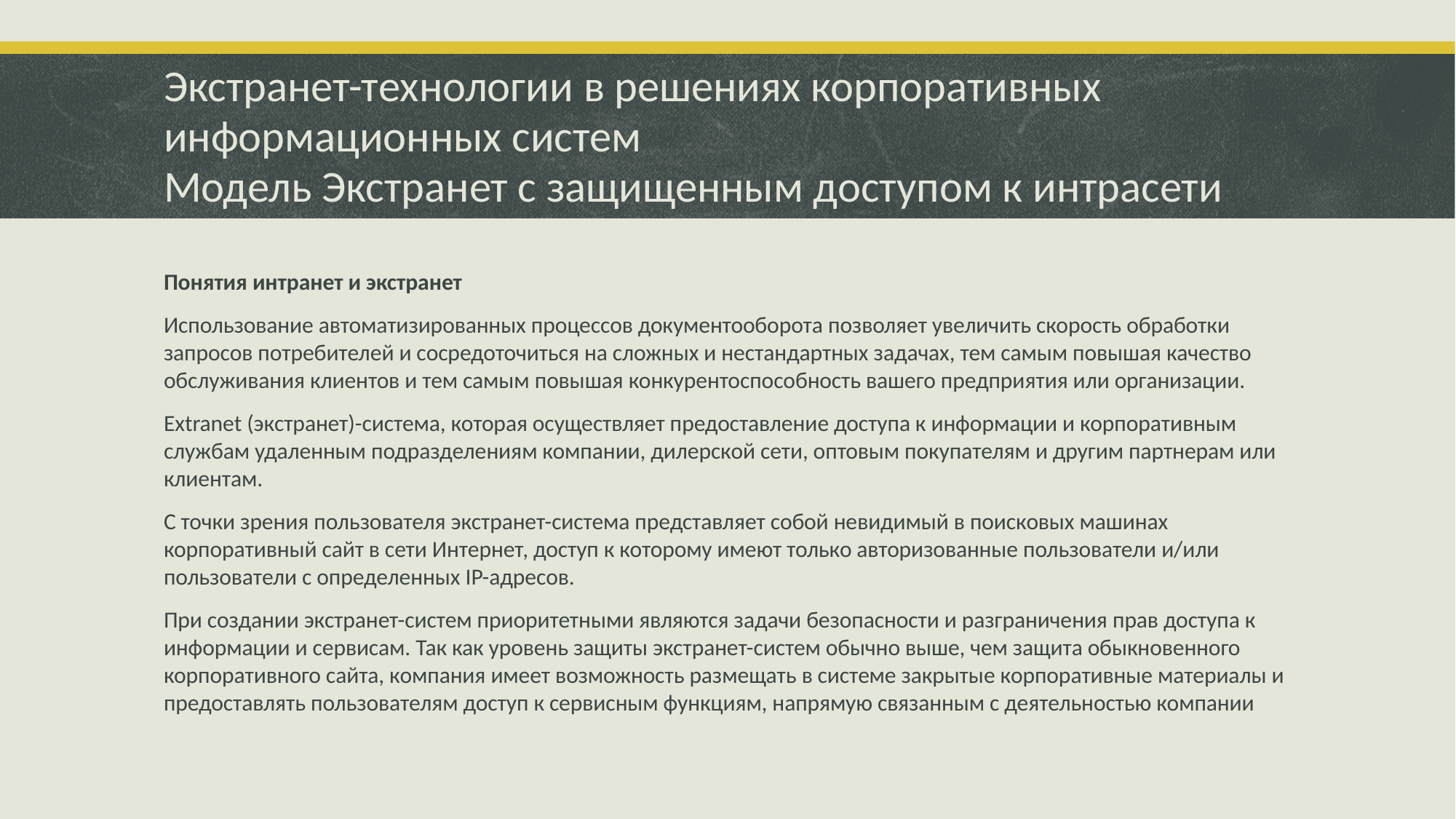

# Экстранет-технологии в решениях корпоративных информационных систем Модель Экстранет с защищенным доступом к интрасети
Понятия интранет и экстранет
Использование автоматизированных процессов документооборота позволяет увеличить скорость обработки запросов потребителей и сосредоточиться на сложных и нестандартных задачах, тем самым повышая качество обслуживания клиентов и тем самым повышая конкурентоспособность вашего предприятия или организации.
Extranet (экстранет)-система, которая осуществляет предоставление доступа к информации и корпоративным службам удаленным подразделениям компании, дилерской сети, оптовым покупателям и другим партнерам или клиентам.
С точки зрения пользователя экстранет-система представляет собой невидимый в поисковых машинах корпоративный сайт в сети Интернет, доступ к которому имеют только авторизованные пользователи и/или пользователи с определенных IP-адресов.
При создании экстранет-систем приоритетными являются задачи безопасности и разграничения прав доступа к информации и сервисам. Так как уровень защиты экстранет-систем обычно выше, чем защита обыкновенного корпоративного сайта, компания имеет возможность размещать в системе закрытые корпоративные материалы и предоставлять пользователям доступ к сервисным функциям, напрямую связанным с деятельностью компании